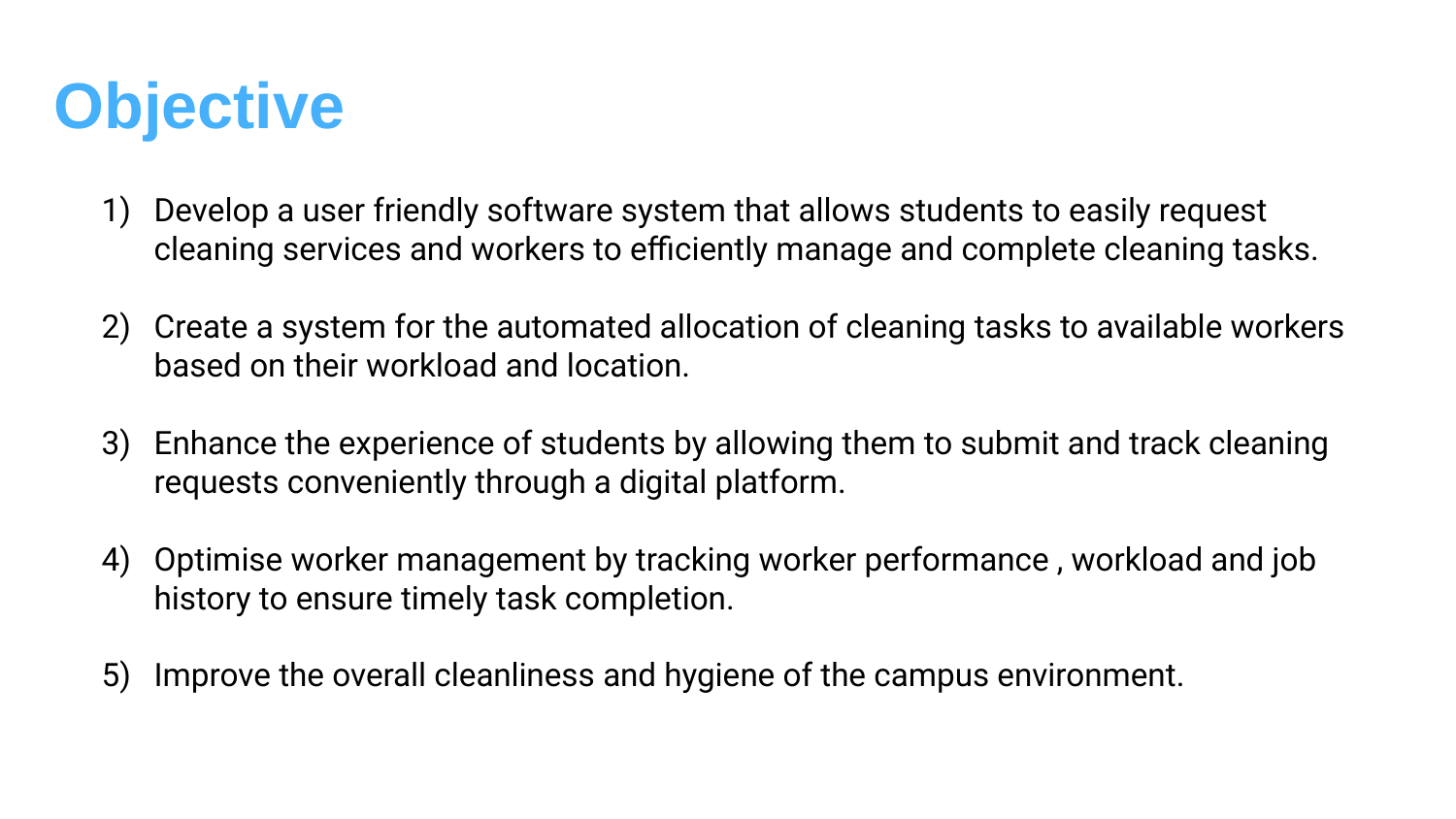

Objective
Develop a user friendly software system that allows students to easily request cleaning services and workers to efficiently manage and complete cleaning tasks.

Create a system for the automated allocation of cleaning tasks to available workers based on their workload and location.

Enhance the experience of students by allowing them to submit and track cleaning requests conveniently through a digital platform.

Optimise worker management by tracking worker performance , workload and job history to ensure timely task completion.
Improve the overall cleanliness and hygiene of the campus environment.